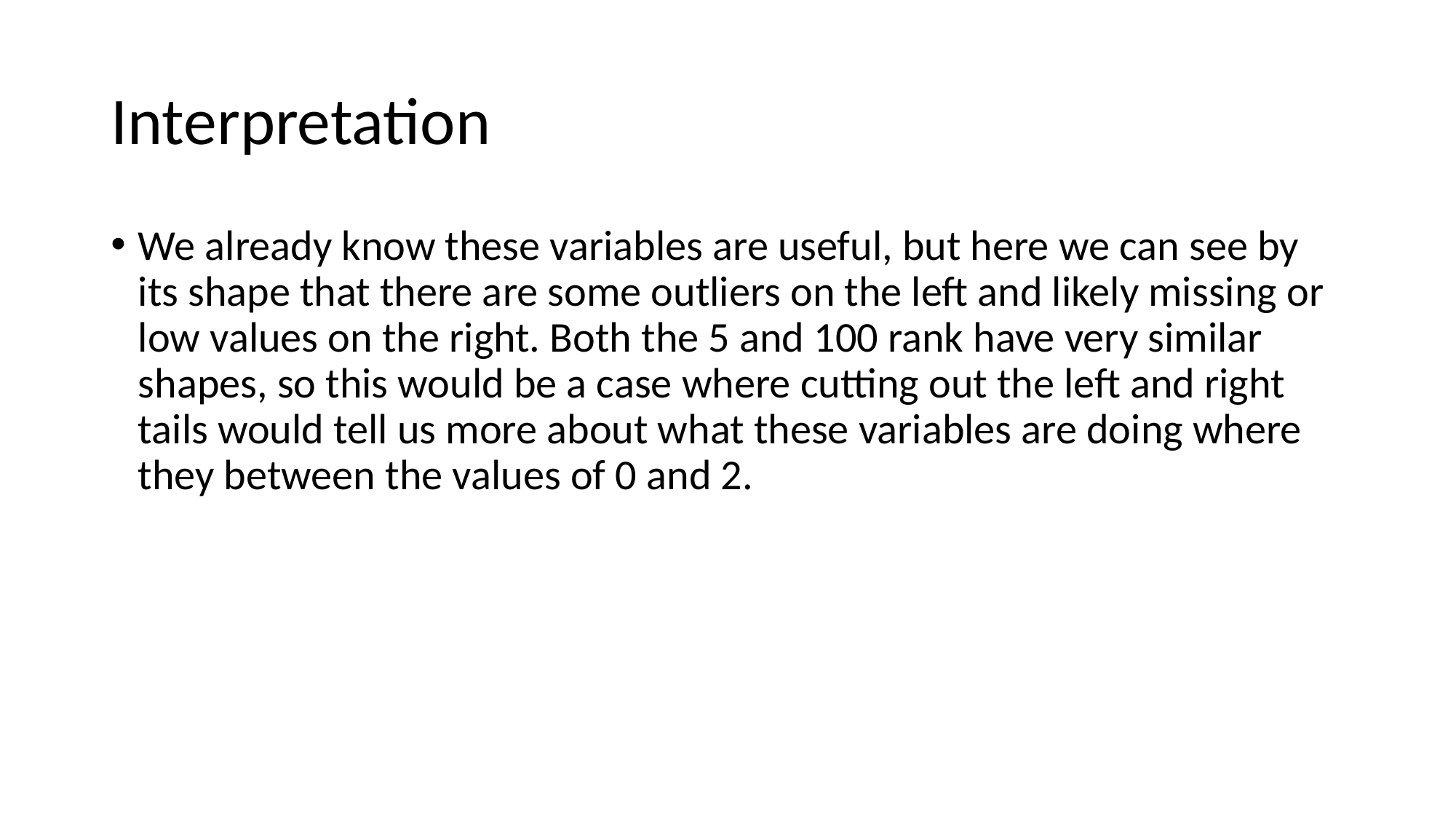

# Interpretation
We already know these variables are useful, but here we can see by its shape that there are some outliers on the left and likely missing or low values on the right. Both the 5 and 100 rank have very similar shapes, so this would be a case where cutting out the left and right tails would tell us more about what these variables are doing where they between the values of 0 and 2.